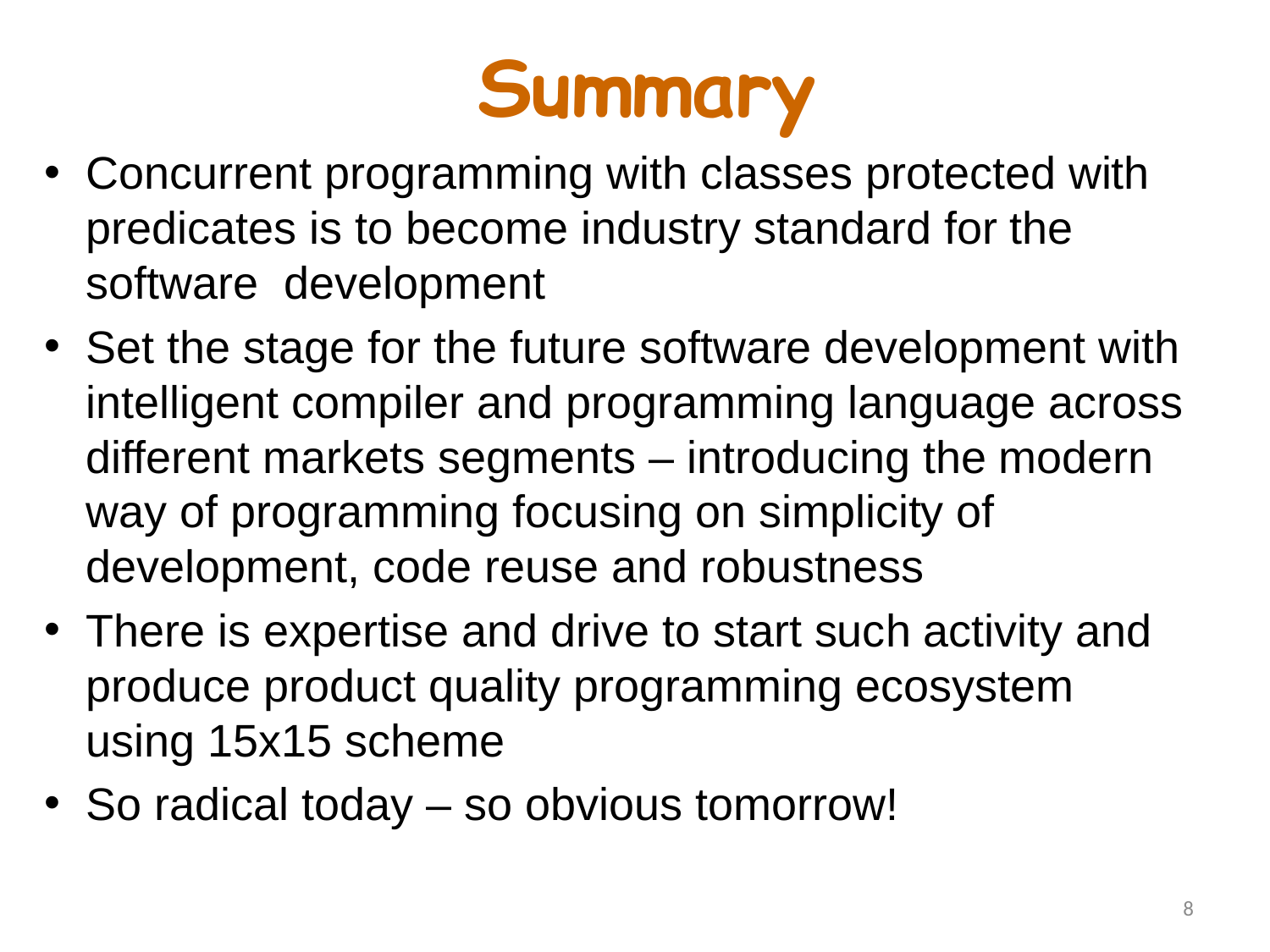

# Summary
Concurrent programming with classes protected with predicates is to become industry standard for the software  development
Set the stage for the future software development with intelligent compiler and programming language across different markets segments – introducing the modern way of programming focusing on simplicity of development, code reuse and robustness
There is expertise and drive to start such activity and produce product quality programming ecosystem using 15x15 scheme
So radical today – so obvious tomorrow!
8